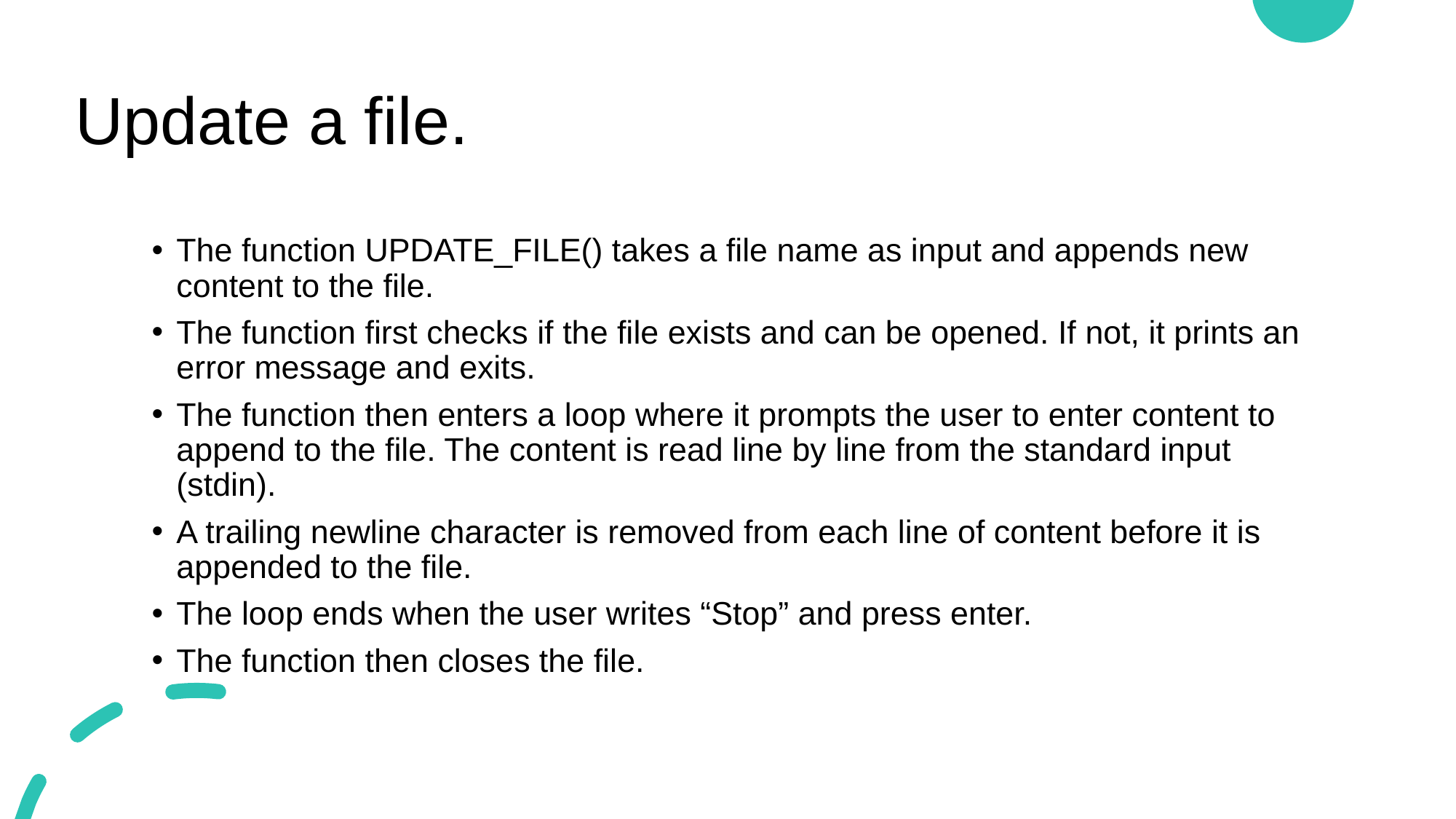

# Update a file.
The function UPDATE_FILE() takes a file name as input and appends new content to the file.
The function first checks if the file exists and can be opened. If not, it prints an error message and exits.
The function then enters a loop where it prompts the user to enter content to append to the file. The content is read line by line from the standard input (stdin).
A trailing newline character is removed from each line of content before it is appended to the file.
The loop ends when the user writes “Stop” and press enter.
The function then closes the file.